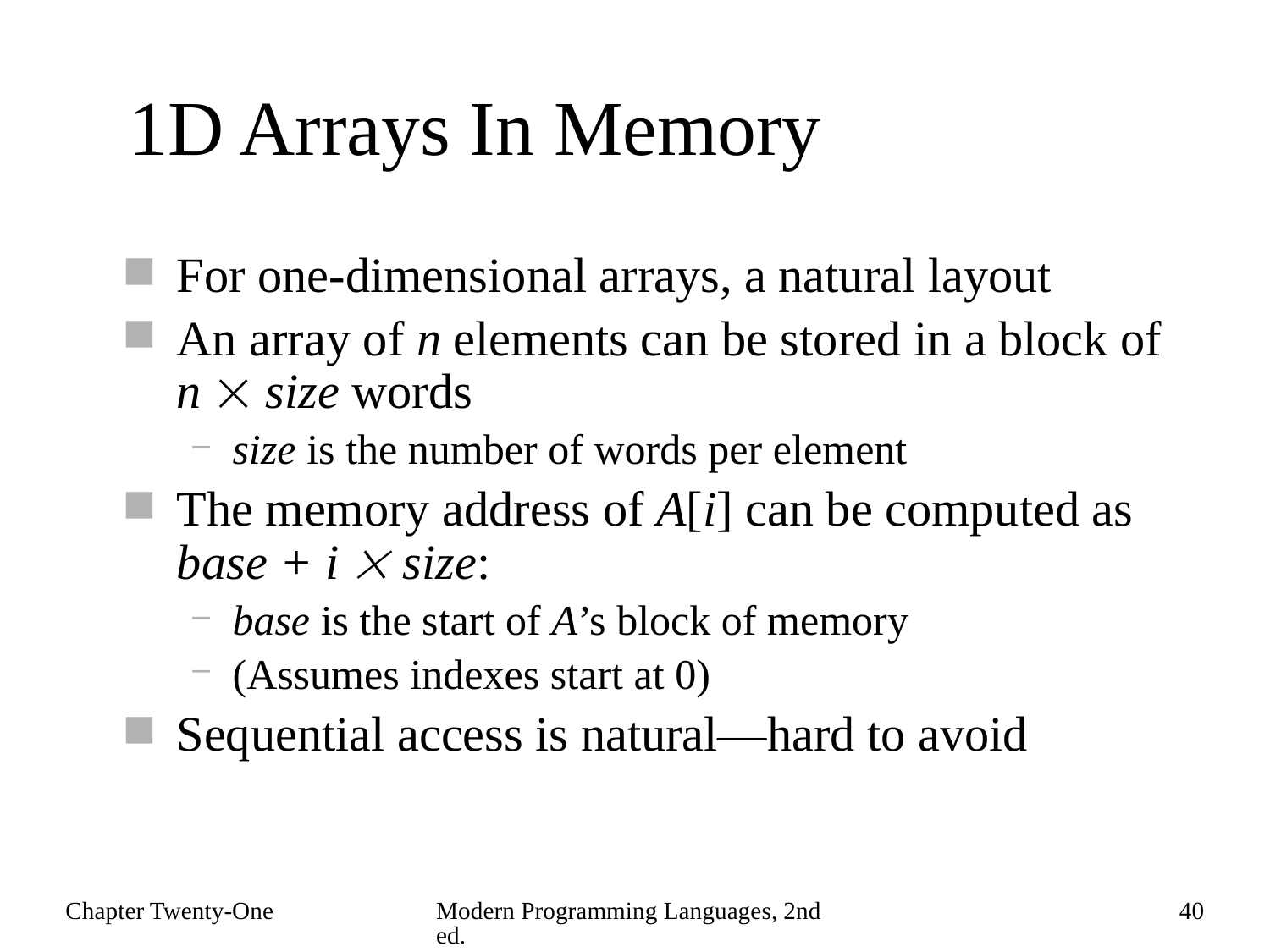

# 1D Arrays In Memory
For one-dimensional arrays, a natural layout
An array of n elements can be stored in a block of n × size words
size is the number of words per element
The memory address of A[i] can be computed as base + i × size:
base is the start of A’s block of memory
(Assumes indexes start at 0)
Sequential access is natural—hard to avoid
Chapter Twenty-One
Modern Programming Languages, 2nd ed.
40